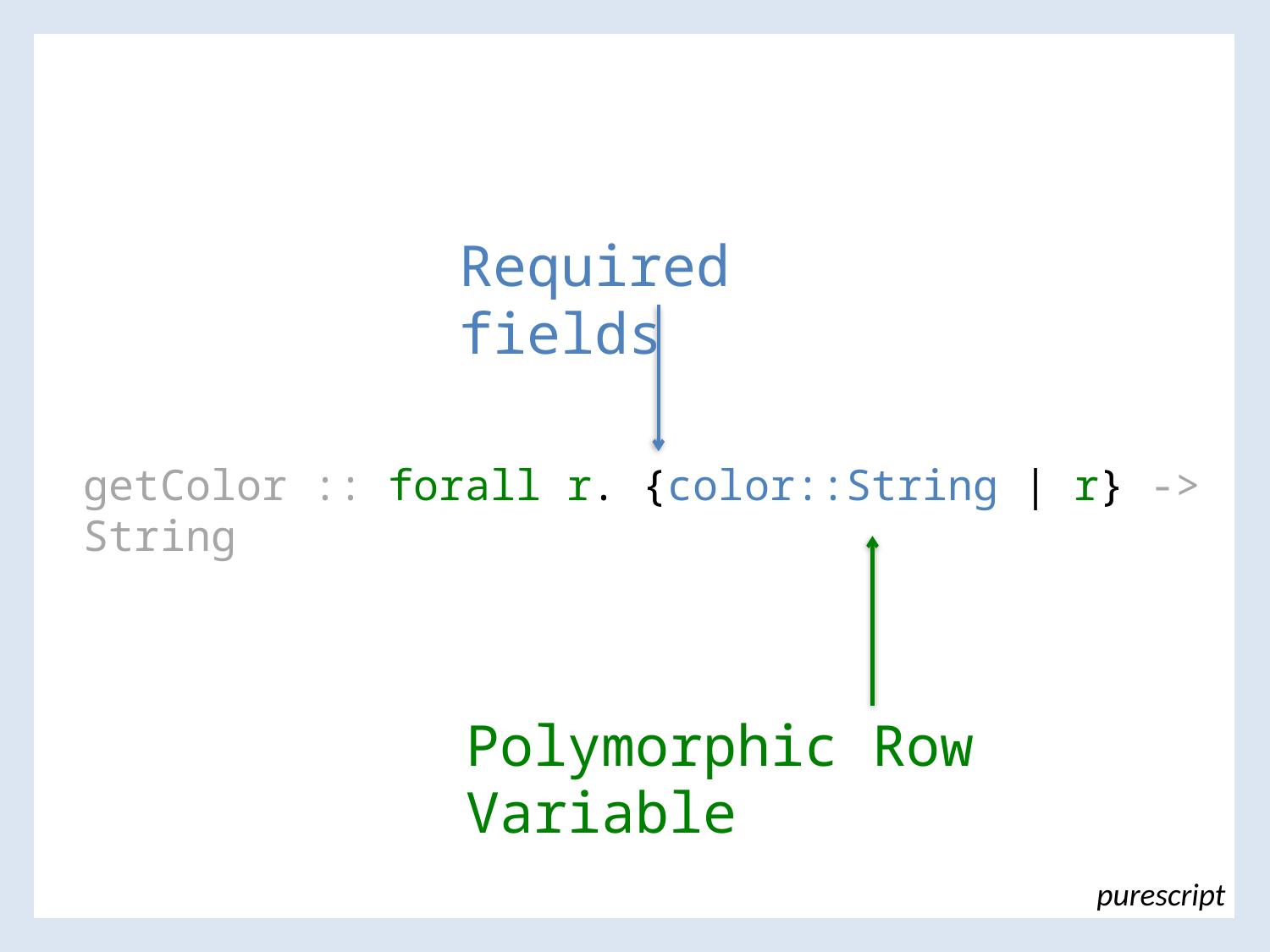

getColor :: forall r. {color::String | r} -> String

Required fields
Polymorphic Row Variable

purescript